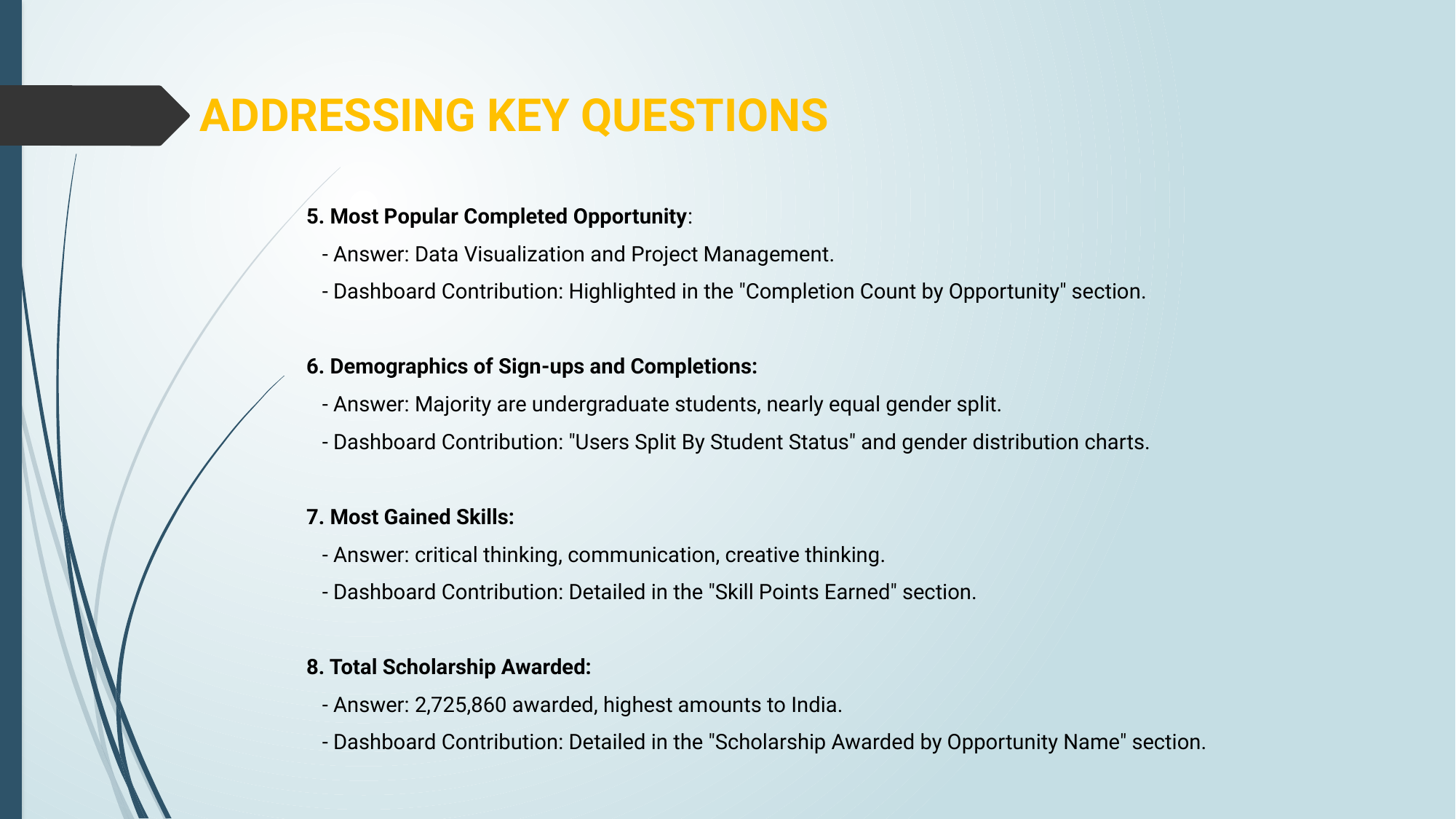

# ADDRESSING KEY QUESTIONS
5. Most Popular Completed Opportunity:
   - Answer: Data Visualization and Project Management.
   - Dashboard Contribution: Highlighted in the "Completion Count by Opportunity" section.

6. Demographics of Sign-ups and Completions:
   - Answer: Majority are undergraduate students, nearly equal gender split.
   - Dashboard Contribution: "Users Split By Student Status" and gender distribution charts.

7. Most Gained Skills:
   - Answer: critical thinking, communication, creative thinking.
   - Dashboard Contribution: Detailed in the "Skill Points Earned" section.

8. Total Scholarship Awarded:
   - Answer: 2,725,860 awarded, highest amounts to India.
   - Dashboard Contribution: Detailed in the "Scholarship Awarded by Opportunity Name" section.